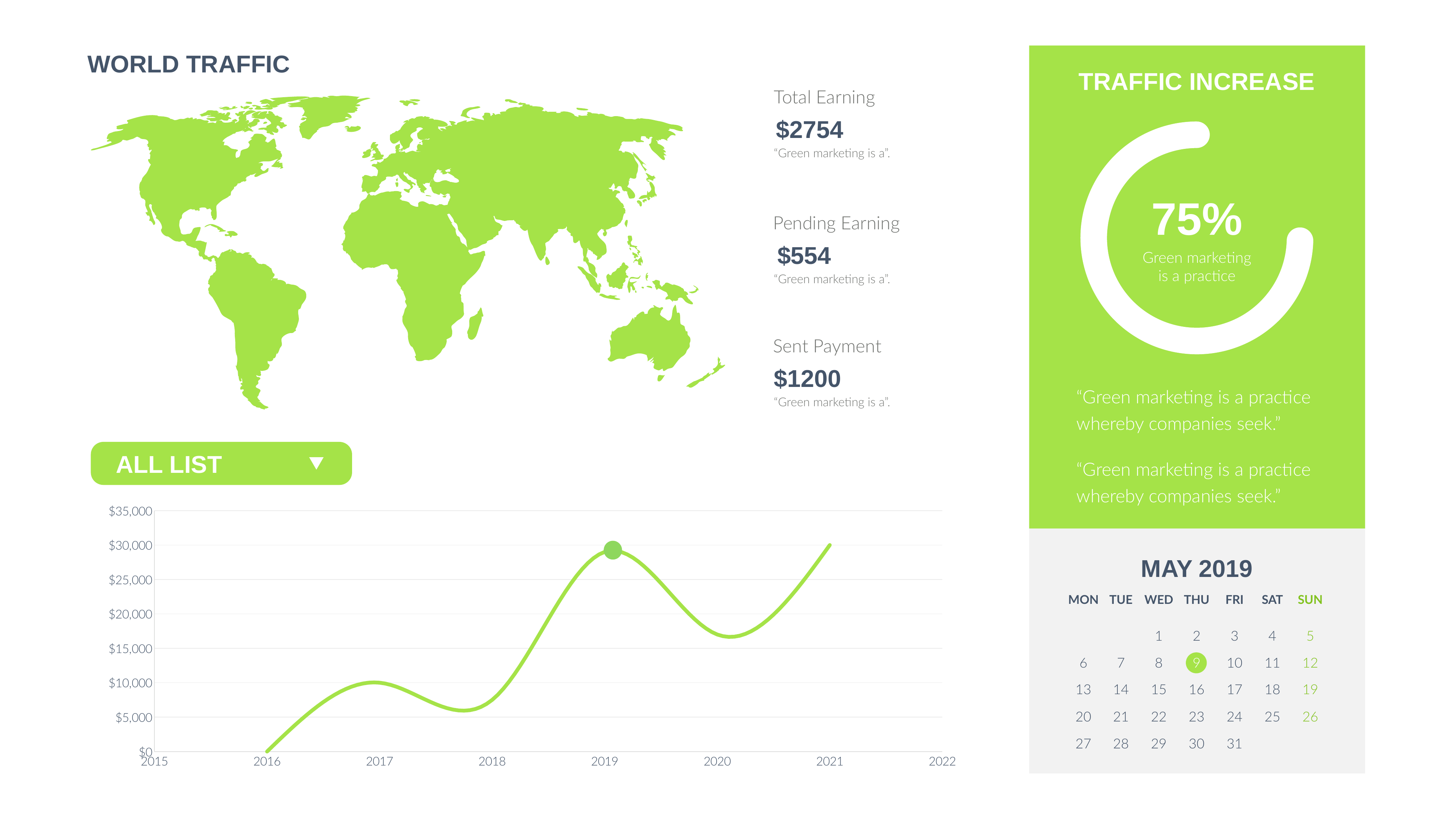

WORLD TRAFFIC
TRAFFIC INCREASE
Total Earning

$2754

“Green marketing is a”.
75%
Pending Earning
$554
Green marketing is a practice
“Green marketing is a”.
Sent Payment
$1200
“Green marketing is a practice whereby companies seek.”
“Green marketing is a”.

ALL LIST
“Green marketing is a practice whereby companies seek.”

### Chart

| Category | Your Text 1 |
|---|---|
MAY 2019
MON
TUE
WED
THU
FRI
SAT
SUN
1
2
3
4
5
6
7
8
9
10
11
12
13
14
15
16
17
18
19
20
21
22
23
24
25
26
27
28
29
30
31